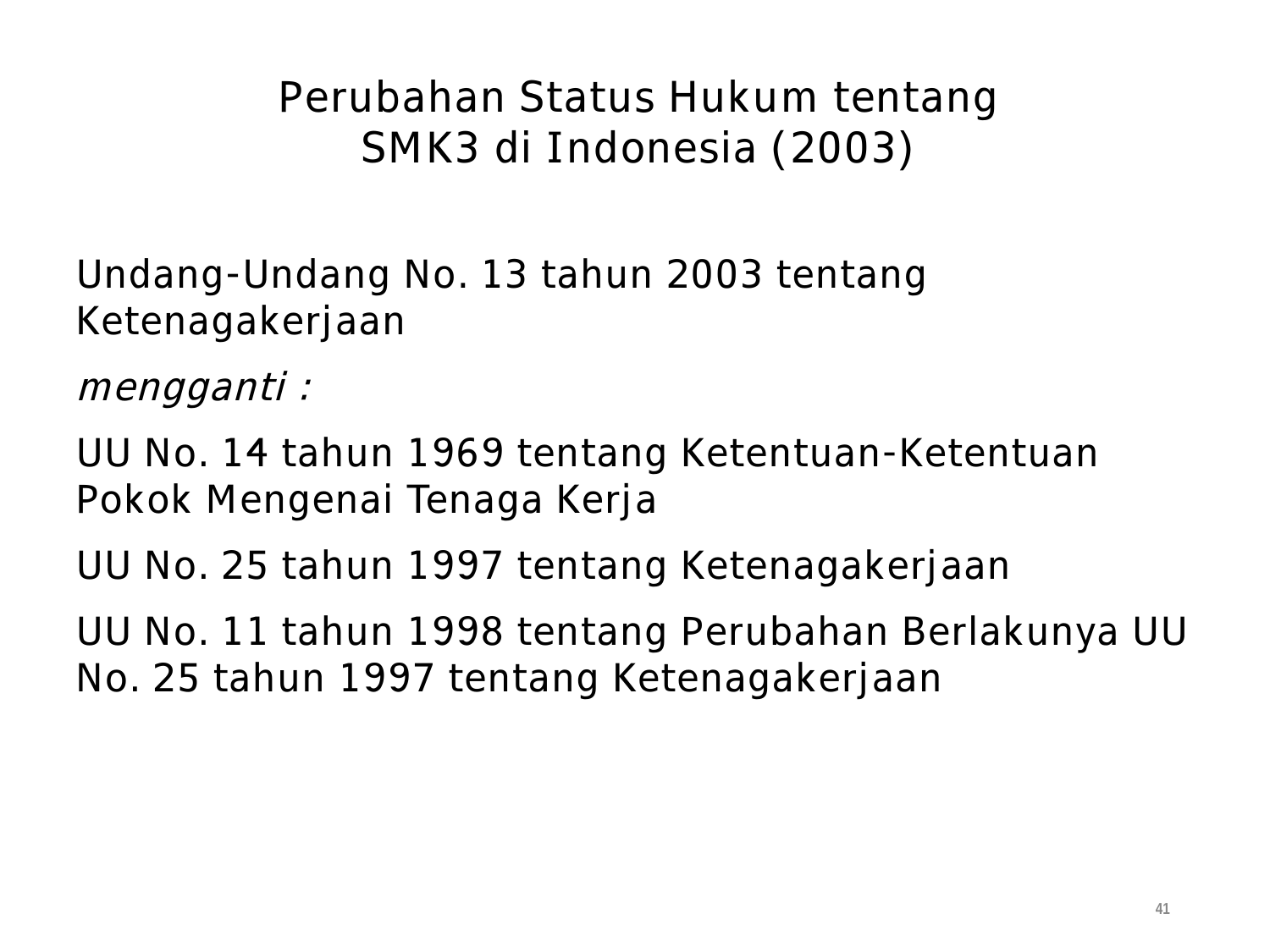

Perubahan Status Hukum tentang SMK3 di Indonesia (2003)
Undang-Undang No. 13 tahun 2003 tentang Ketenagakerjaan
mengganti :
UU No. 14 tahun 1969 tentang Ketentuan-Ketentuan Pokok Mengenai Tenaga Kerja
UU No. 25 tahun 1997 tentang Ketenagakerjaan
UU No. 11 tahun 1998 tentang Perubahan Berlakunya UU No. 25 tahun 1997 tentang Ketenagakerjaan

41